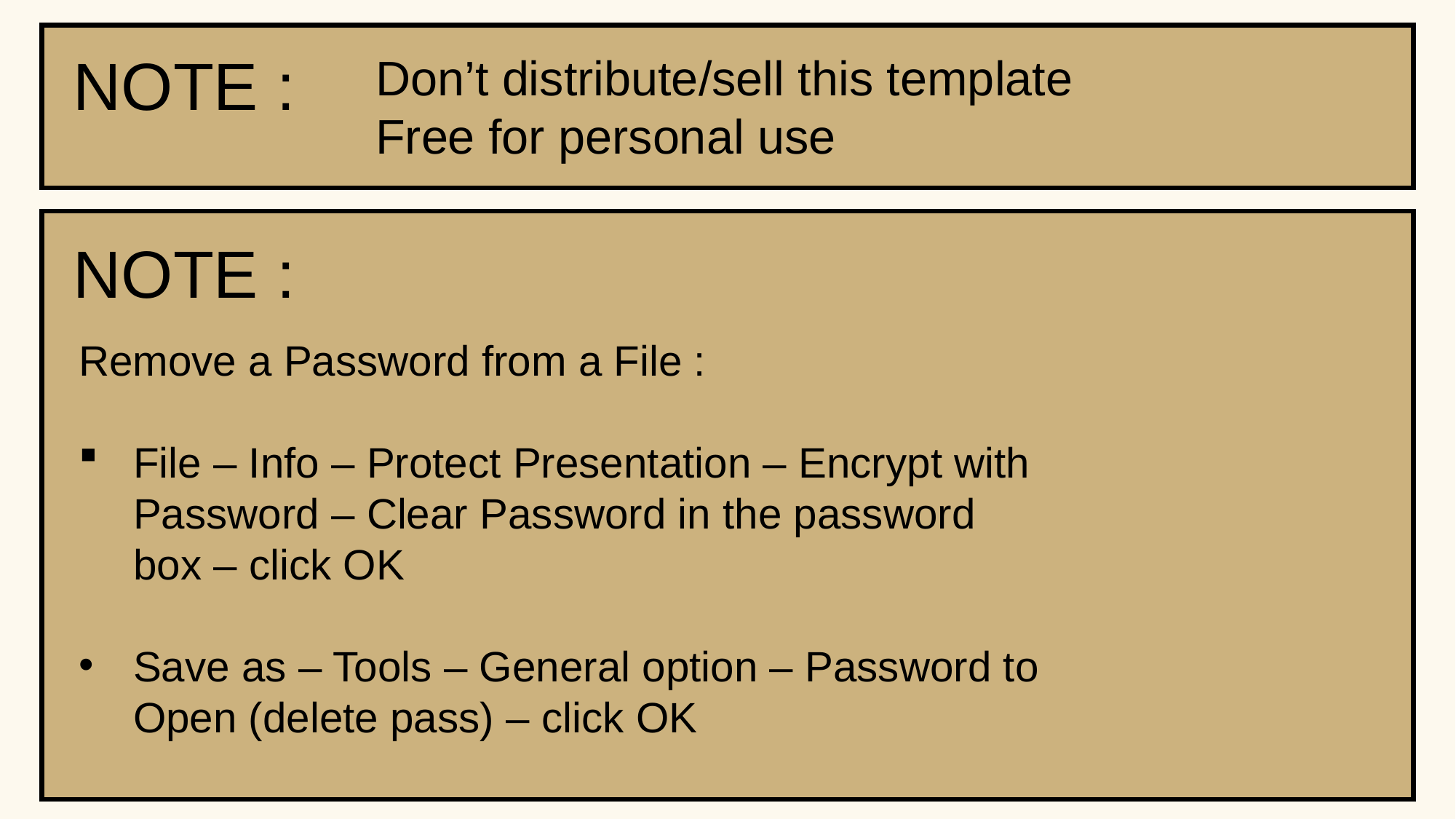

NOTE :
Don’t distribute/sell this template
Free for personal use

NOTE :
Remove a Password from a File :

File – Info – Protect Presentation – Encrypt with Password – Clear Password in the password box – click OK

Save as – Tools – General option – Password to Open (delete pass) – click OK